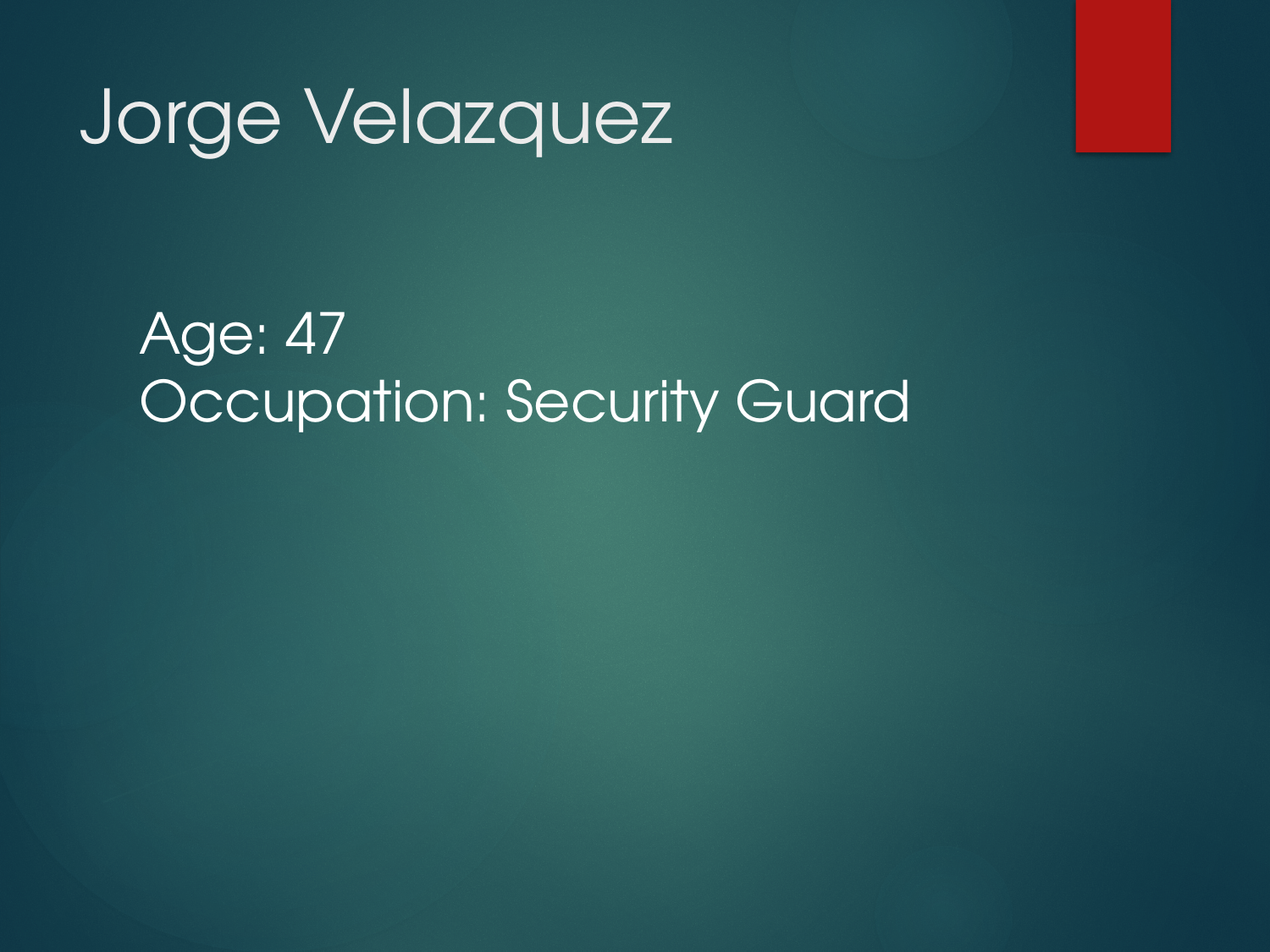

# Jorge Velazquez

Age: 47
Occupation: Security Guard